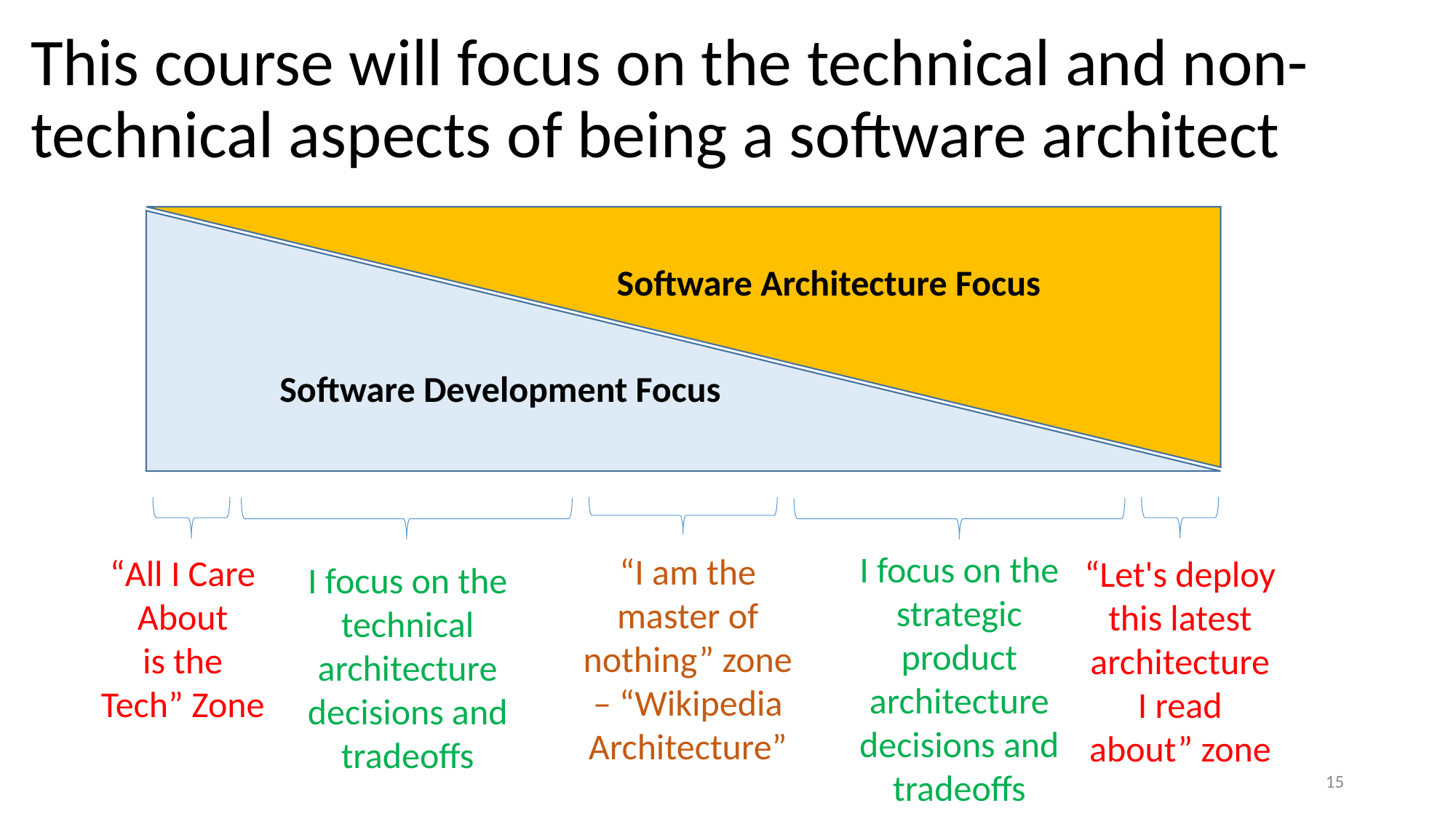

# This course will focus on the technical and non-technical aspects of being a software architect

Software Architecture Focus

Software Development Focus

I focus on the strategic product architecture decisions and tradeoffs
“I am the master of nothing” zone – “Wikipedia Architecture”
“All I Care About
is the Tech” Zone
“Let's deploy this latest architecture I read about” zone
I focus on the technical architecture decisions and tradeoffs
15